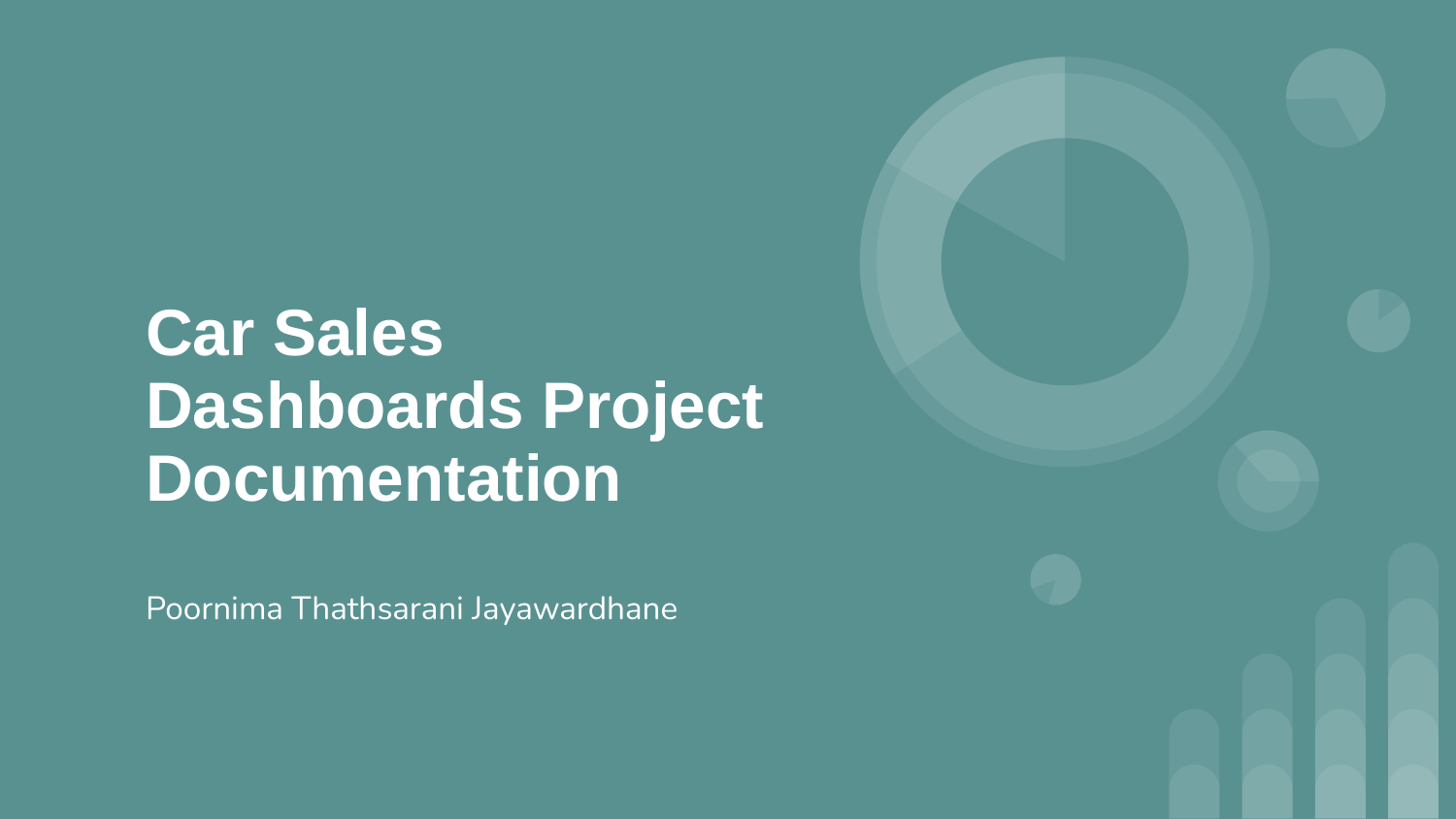

# Car Sales Dashboards Project Documentation
Poornima Thathsarani Jayawardhane